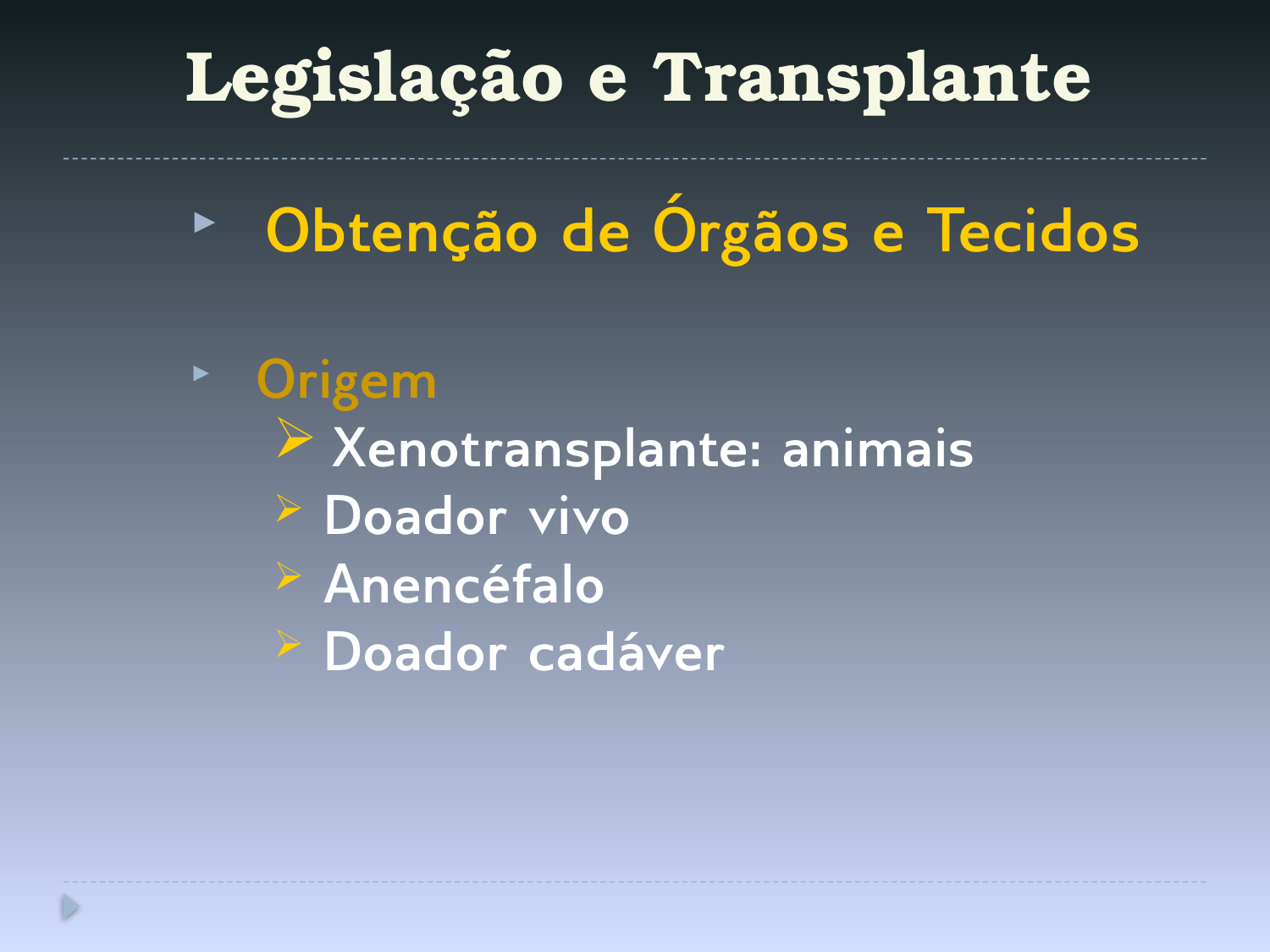

# Legislação e Transplante
  Obtenção de Órgãos e Tecidos

  Origem
 Xenotransplante: animais
 Doador vivo
 Anencéfalo
 Doador cadáver